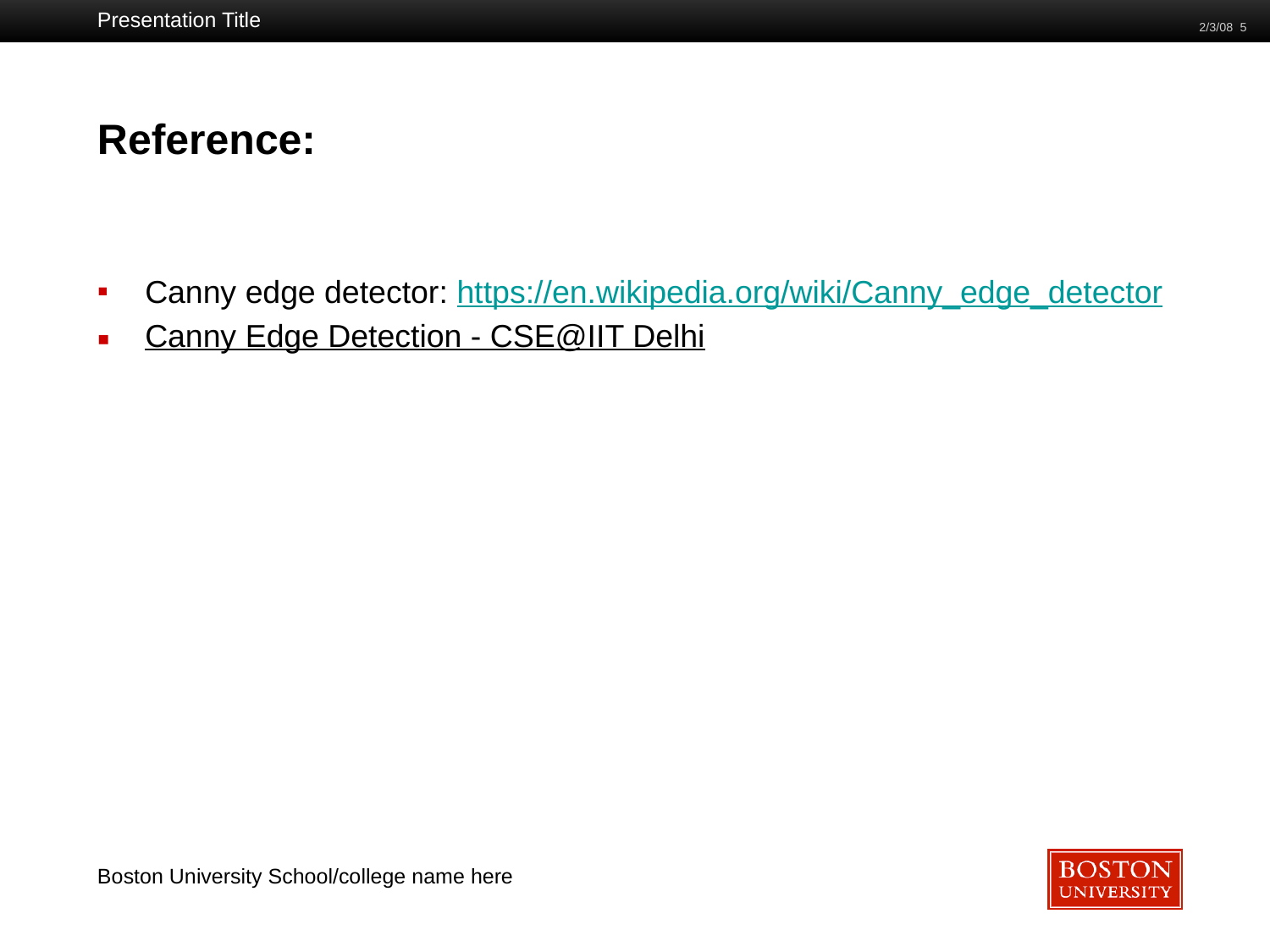

Presentation Title

2/3/08  5
# Reference:
Canny edge detector: https://en.wikipedia.org/wiki/Canny_edge_detector
Canny Edge Detection - CSE@IIT Delhi